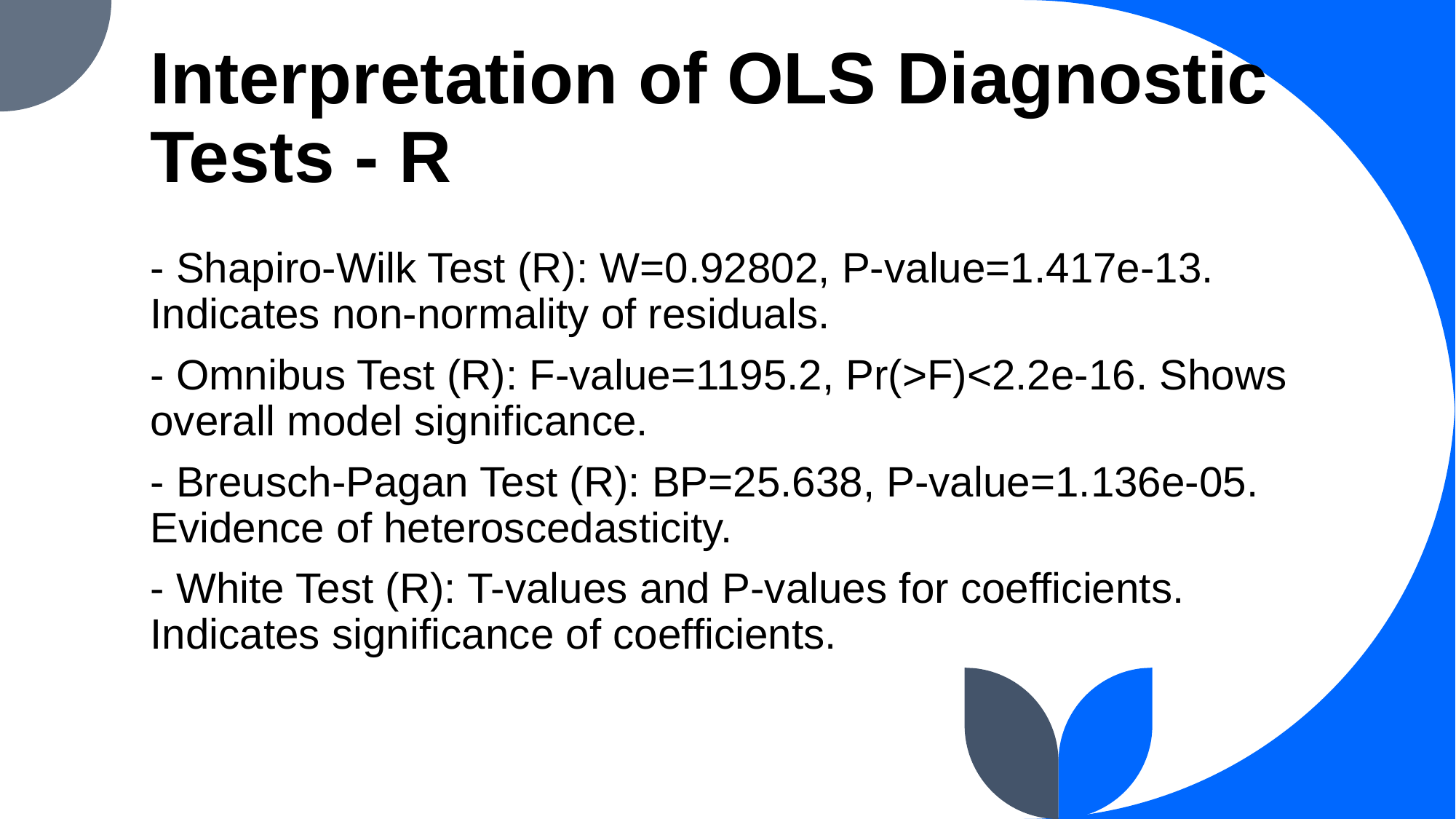

# Interpretation of OLS Diagnostic Tests - R
- Shapiro-Wilk Test (R): W=0.92802, P-value=1.417e-13. Indicates non-normality of residuals.
- Omnibus Test (R): F-value=1195.2, Pr(>F)<2.2e-16. Shows overall model significance.
- Breusch-Pagan Test (R): BP=25.638, P-value=1.136e-05. Evidence of heteroscedasticity.
- White Test (R): T-values and P-values for coefficients. Indicates significance of coefficients.